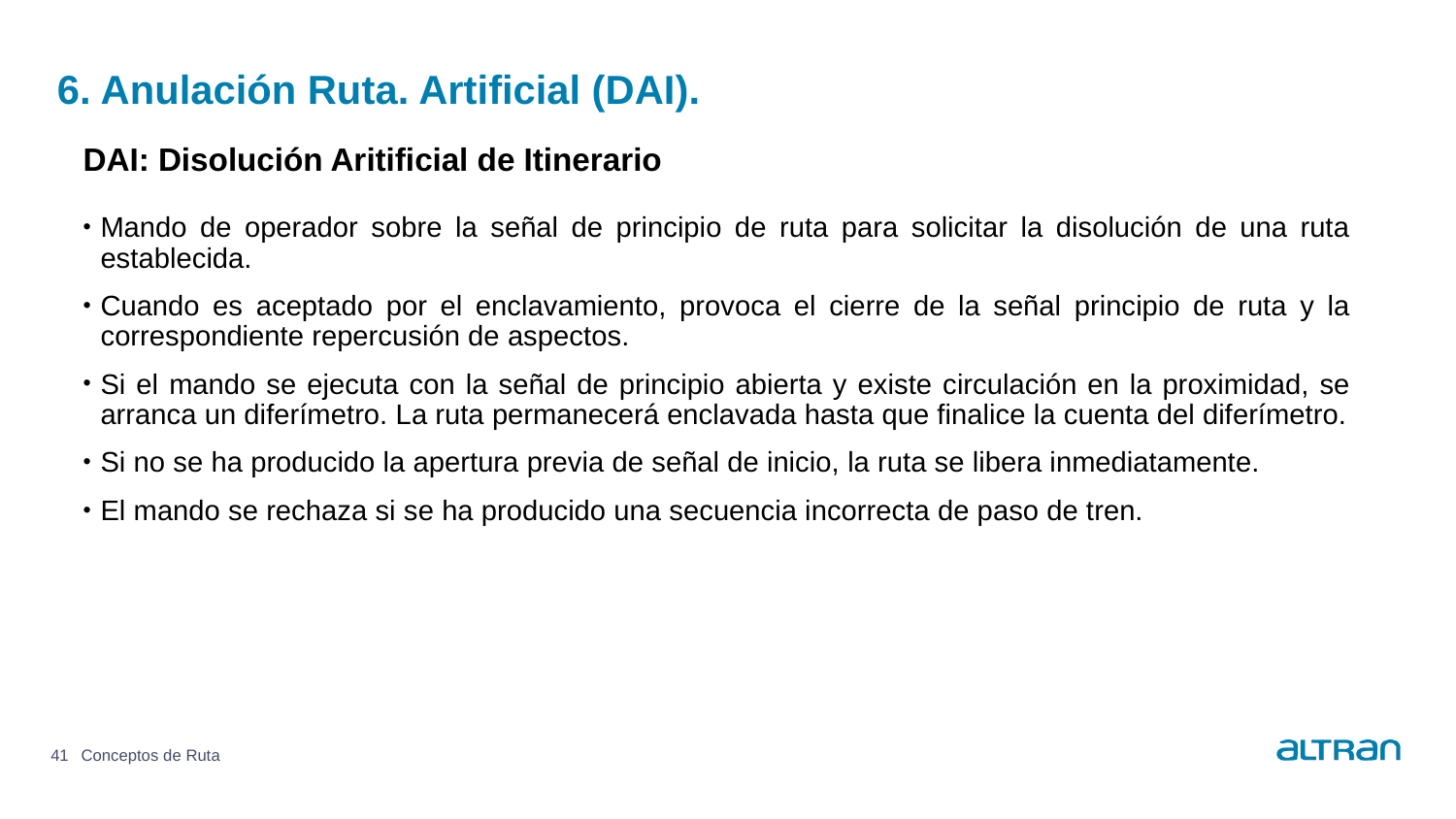

DAI: Disolución Aritificial de Itinerario

Mando de operador sobre la señal de principio de ruta para solicitar la disolución de una ruta establecida.

Cuando es aceptado por el enclavamiento, provoca el cierre de la señal principio de ruta y la correspondiente repercusión de aspectos.

Si el mando se ejecuta con la señal de principio abierta y existe circulación en la proximidad, se arranca un diferímetro. La ruta permanecerá enclavada hasta que finalice la cuenta del diferímetro.

Si no se ha producido la apertura previa de señal de inicio, la ruta se libera inmediatamente.

El mando se rechaza si se ha producido una secuencia incorrecta de paso de tren.

6. Anulación Ruta. Artificial (DAI).
41
Conceptos de Ruta
Date